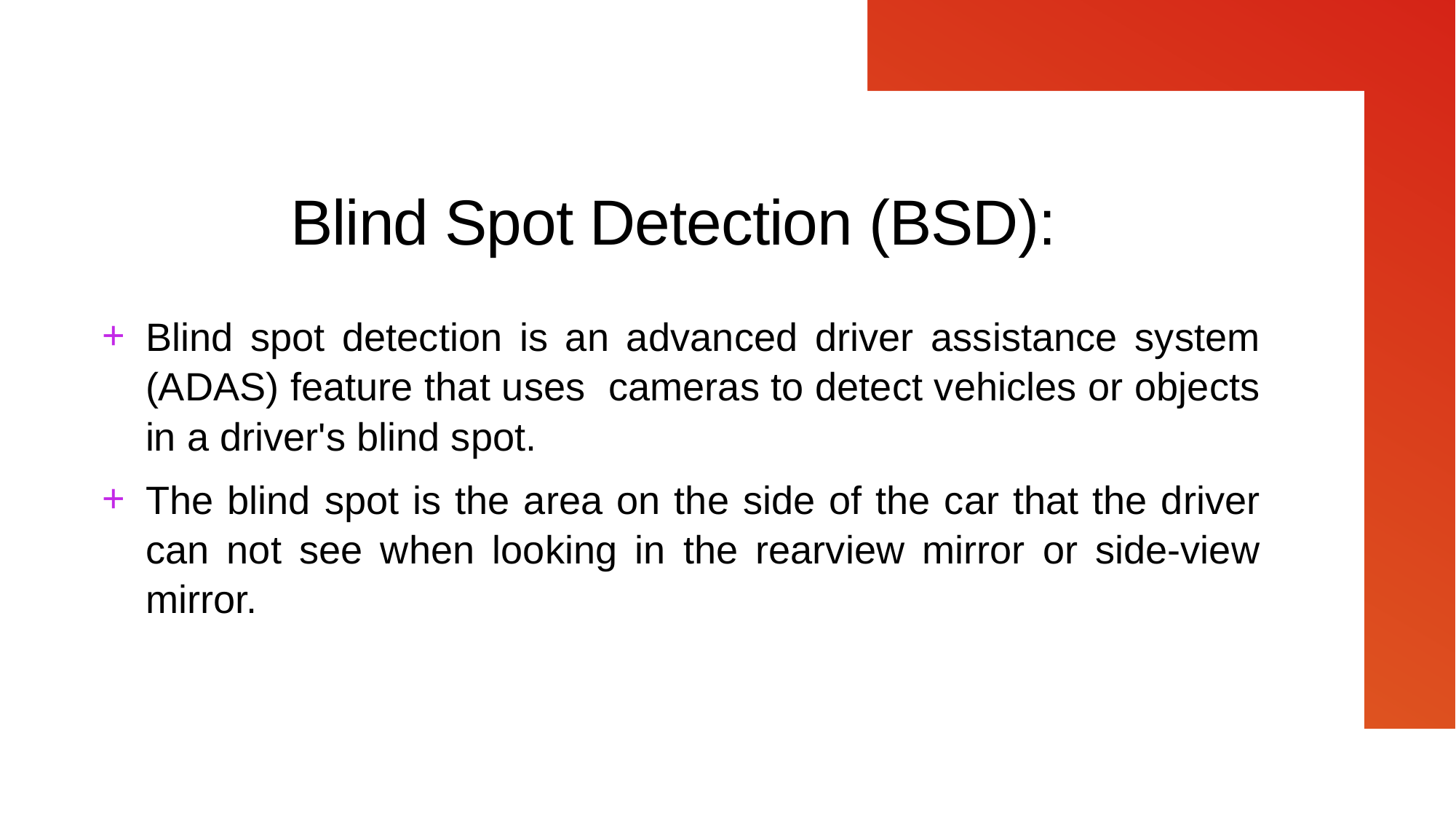

# Blind Spot Detection (BSD):
Blind spot detection is an advanced driver assistance system (ADAS) feature that uses  cameras to detect vehicles or objects in a driver's blind spot.
The blind spot is the area on the side of the car that the driver can not see when looking in the rearview mirror or side-view mirror.